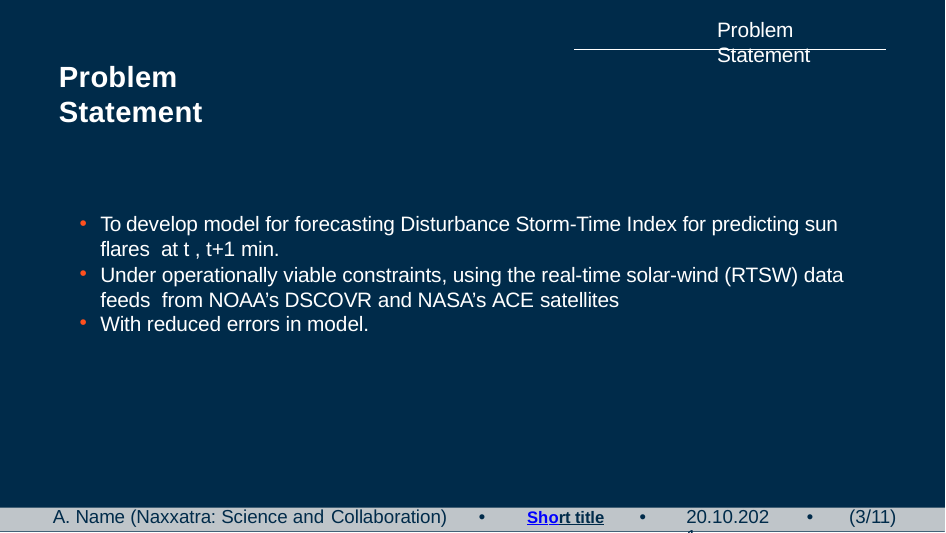

# Problem Statement

Problem Statement
To develop model for forecasting Disturbance Storm-Time Index for predicting sun flares  at t , t+1 min.
Under operationally viable constraints, using the real-time solar-wind (RTSW) data feeds  from NOAA’s DSCOVR and NASA’s ACE satellites
With reduced errors in model.
•
Short title	•
•
A. Name (Naxxatra: Science and Collaboration)
20.10.2021
(3/11)